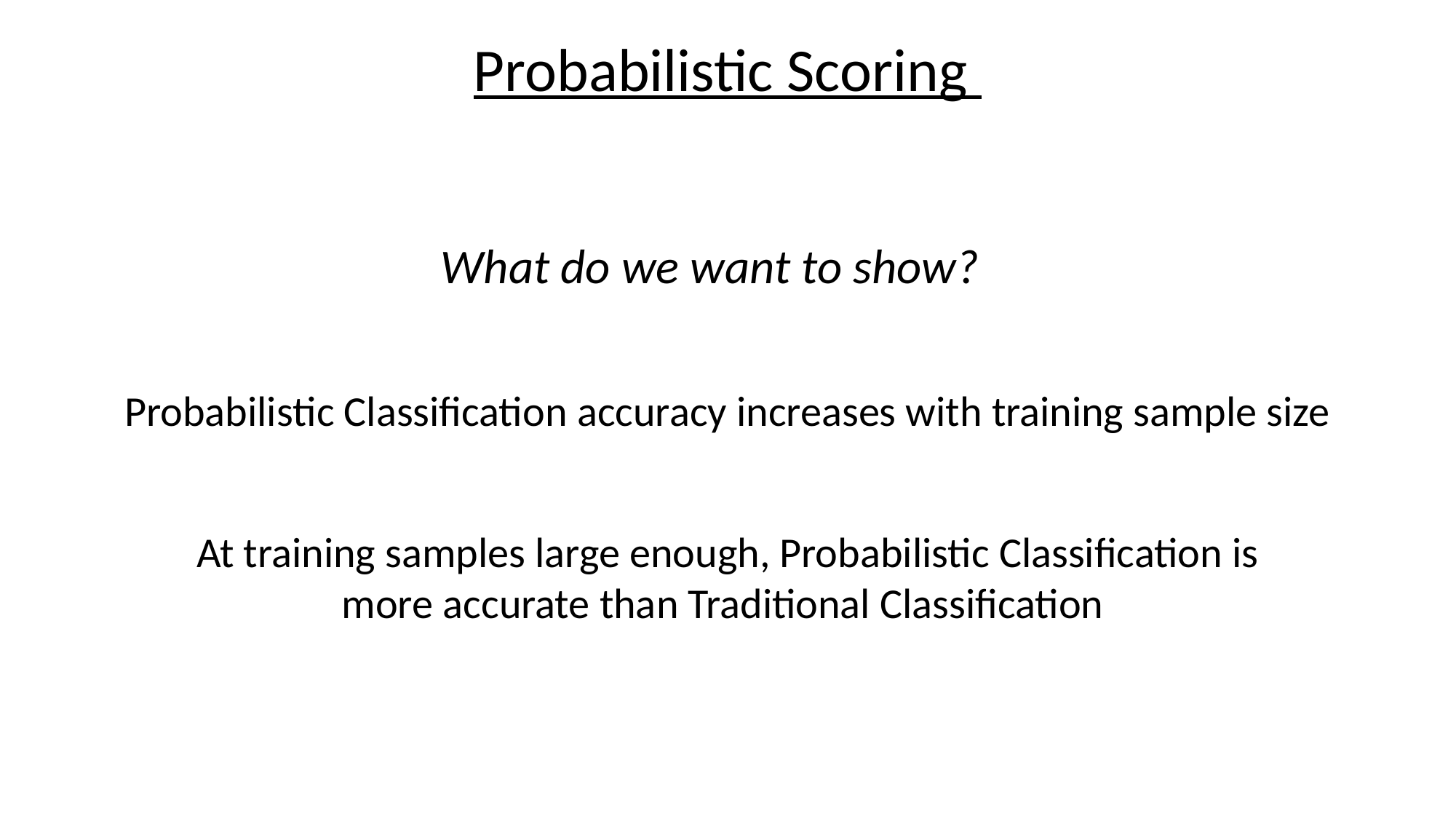

Probabilistic Scoring
What do we want to show?
Probabilistic Classification accuracy increases with training sample size
At training samples large enough, Probabilistic Classification is more accurate than Traditional Classification